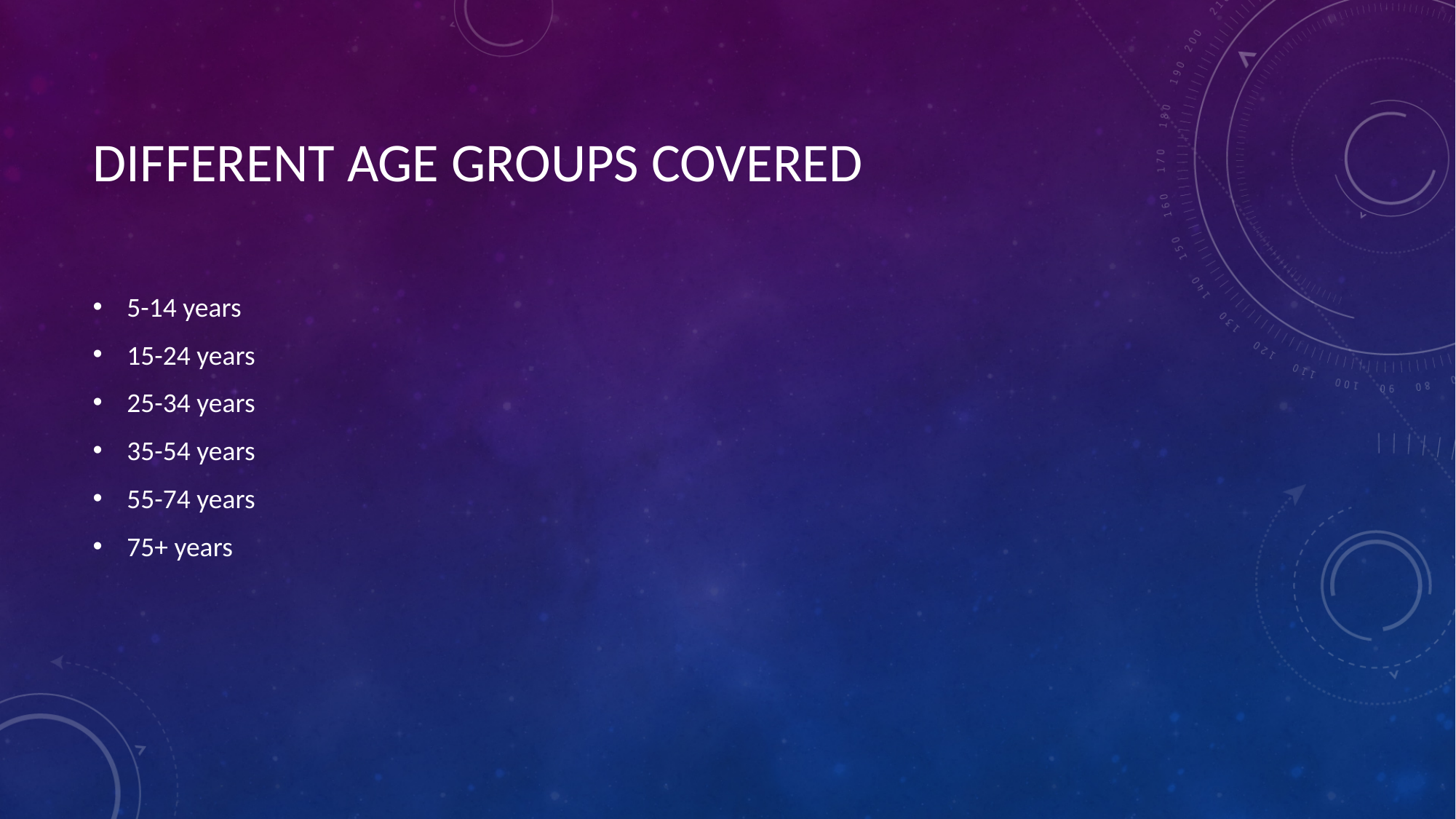

# Different age groups covered
5-14 years
15-24 years
25-34 years
35-54 years
55-74 years
75+ years